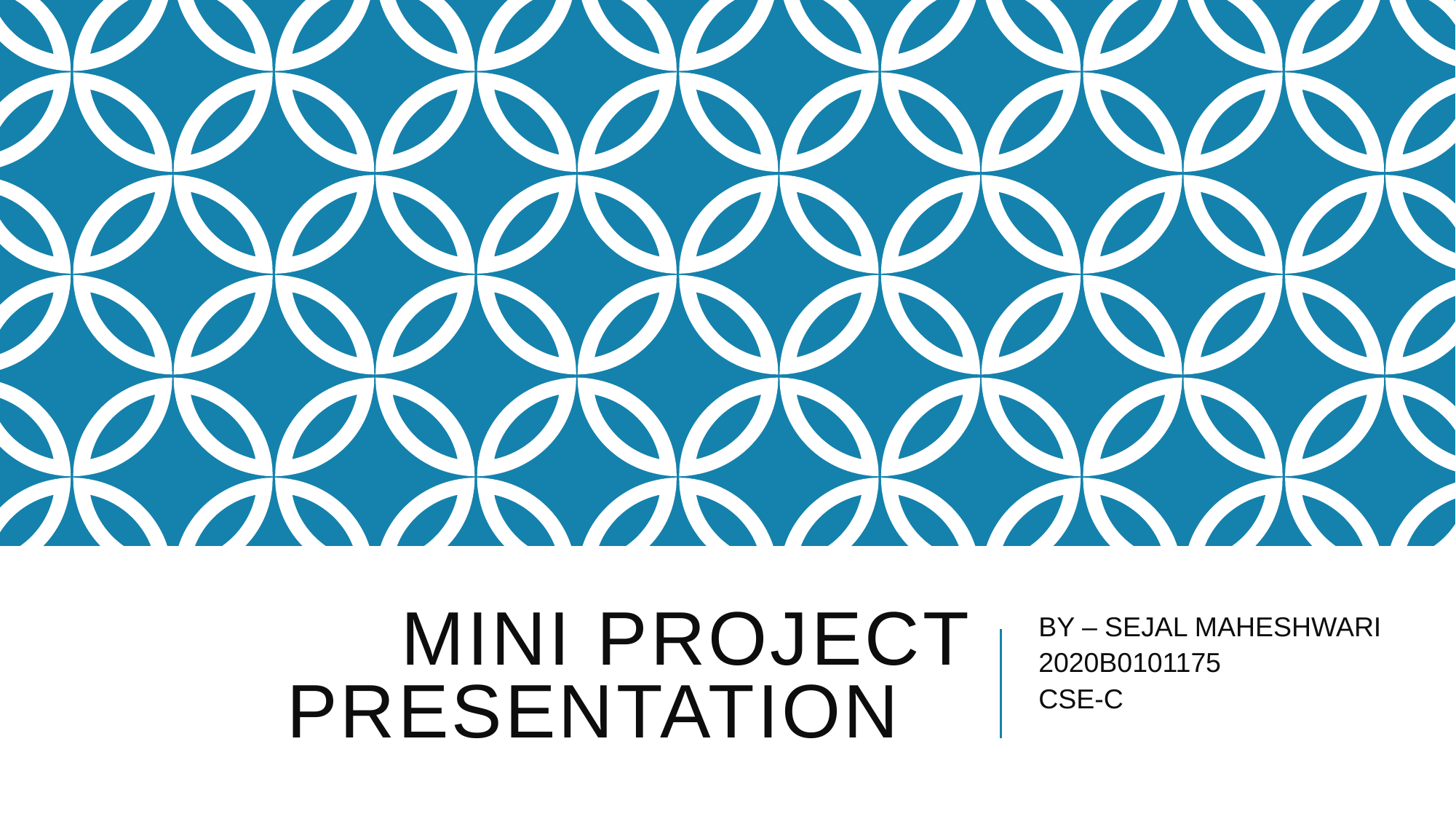

# MINI PROJECT PRESENTATION
BY – SEJAL MAHESHWARI
2020B0101175
CSE-C